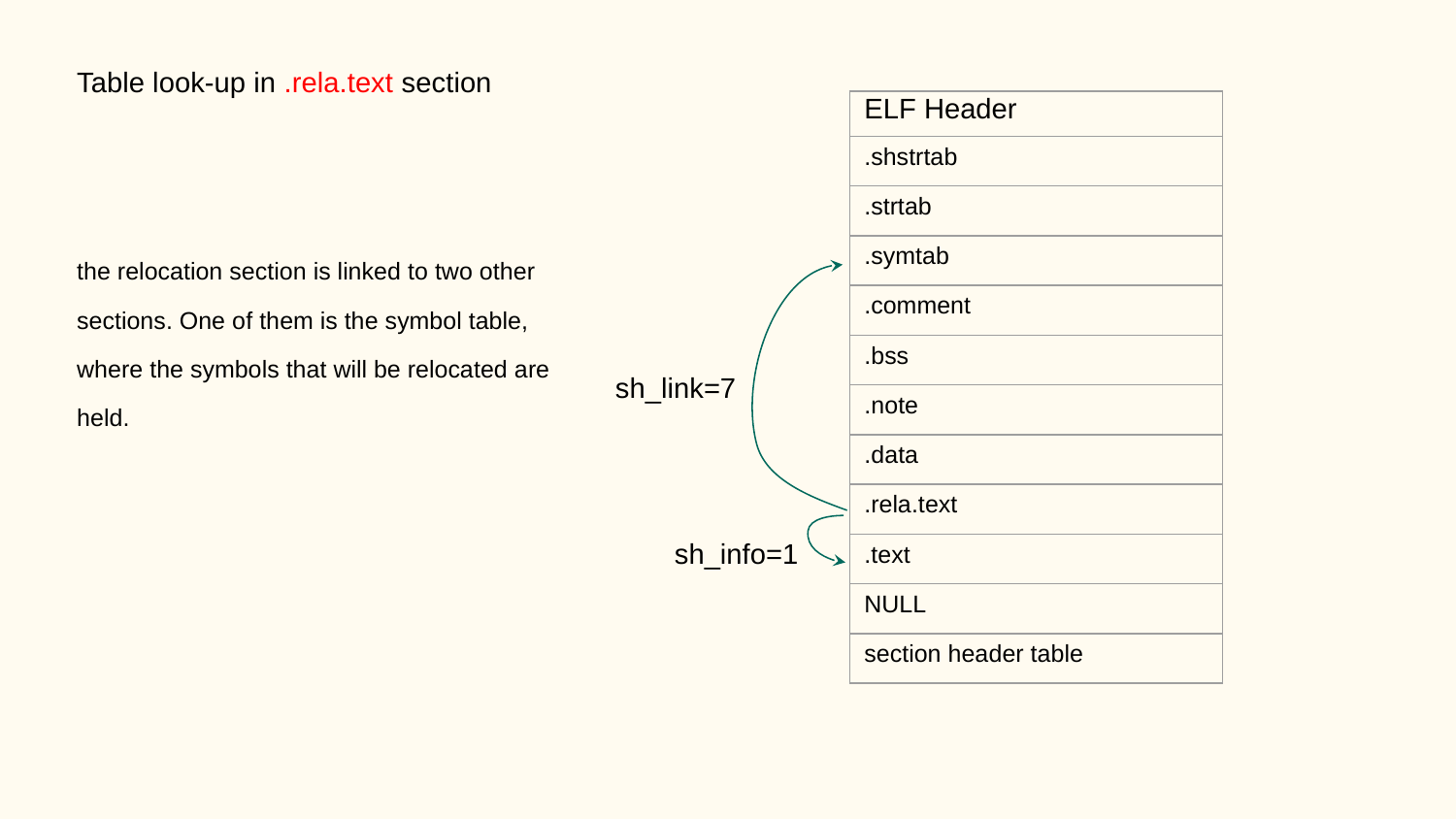

Table look-up in .rela.text section
| ELF Header |
| --- |
| .shstrtab |
| .strtab |
| .symtab |
| .comment |
| .bss |
| .note |
| .data |
| .rela.text |
| .text |
| NULL |
| section header table |
the relocation section is linked to two other sections. One of them is the symbol table, where the symbols that will be relocated are held.

sh_link=7

sh_info=1